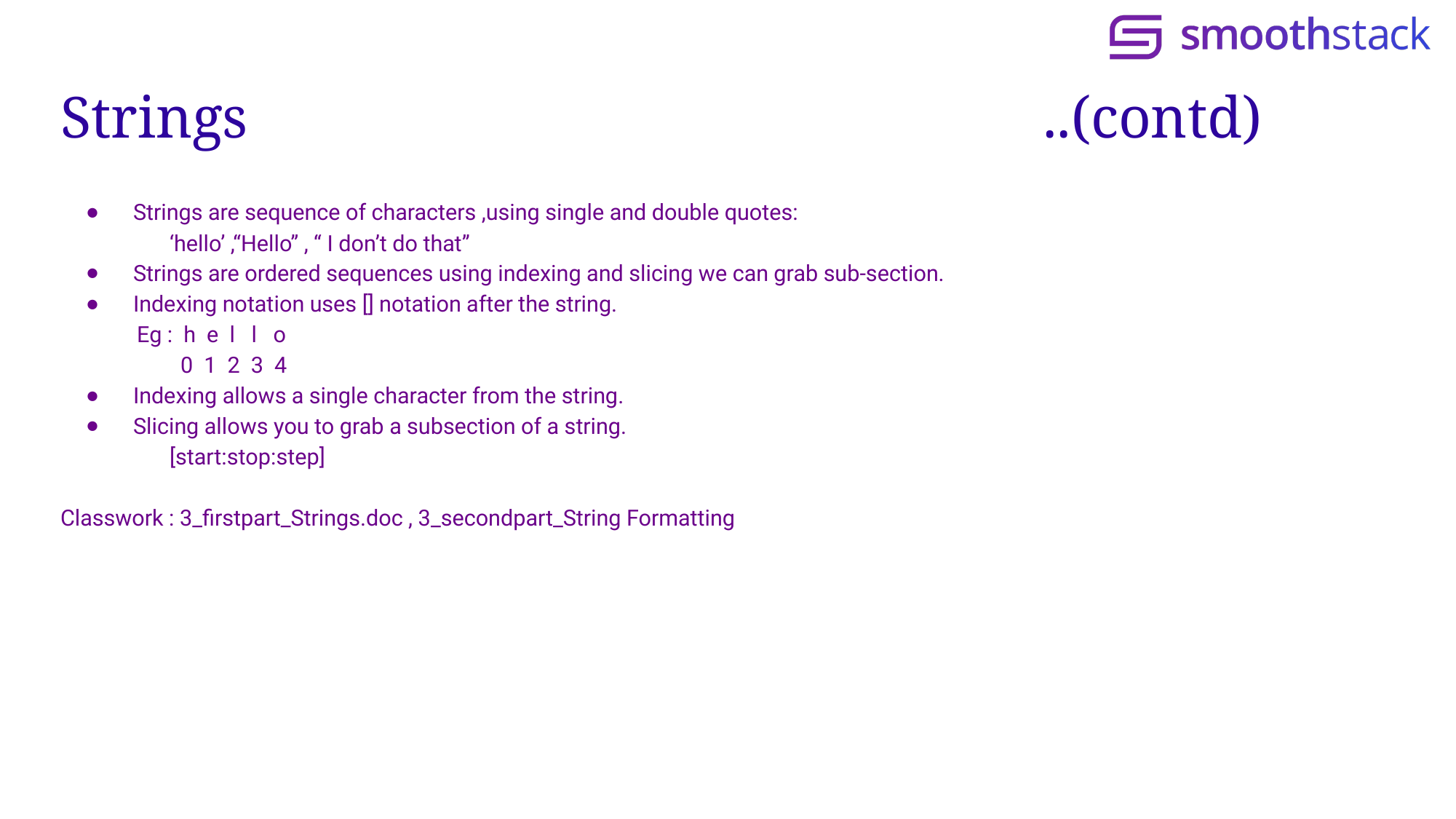

# Strings								..(contd)
Strings are sequence of characters ,using single and double quotes:
	‘hello’ ,“Hello” , “ I don’t do that”
Strings are ordered sequences using indexing and slicing we can grab sub-section.
Indexing notation uses [] notation after the string.
    Eg :  h  e  l   l   o
            0  1  2  3  4
Indexing allows a single character from the string.
Slicing allows you to grab a subsection of a string.
	[start:stop:step]

Classwork : 3_firstpart_Strings.doc , 3_secondpart_String Formatting